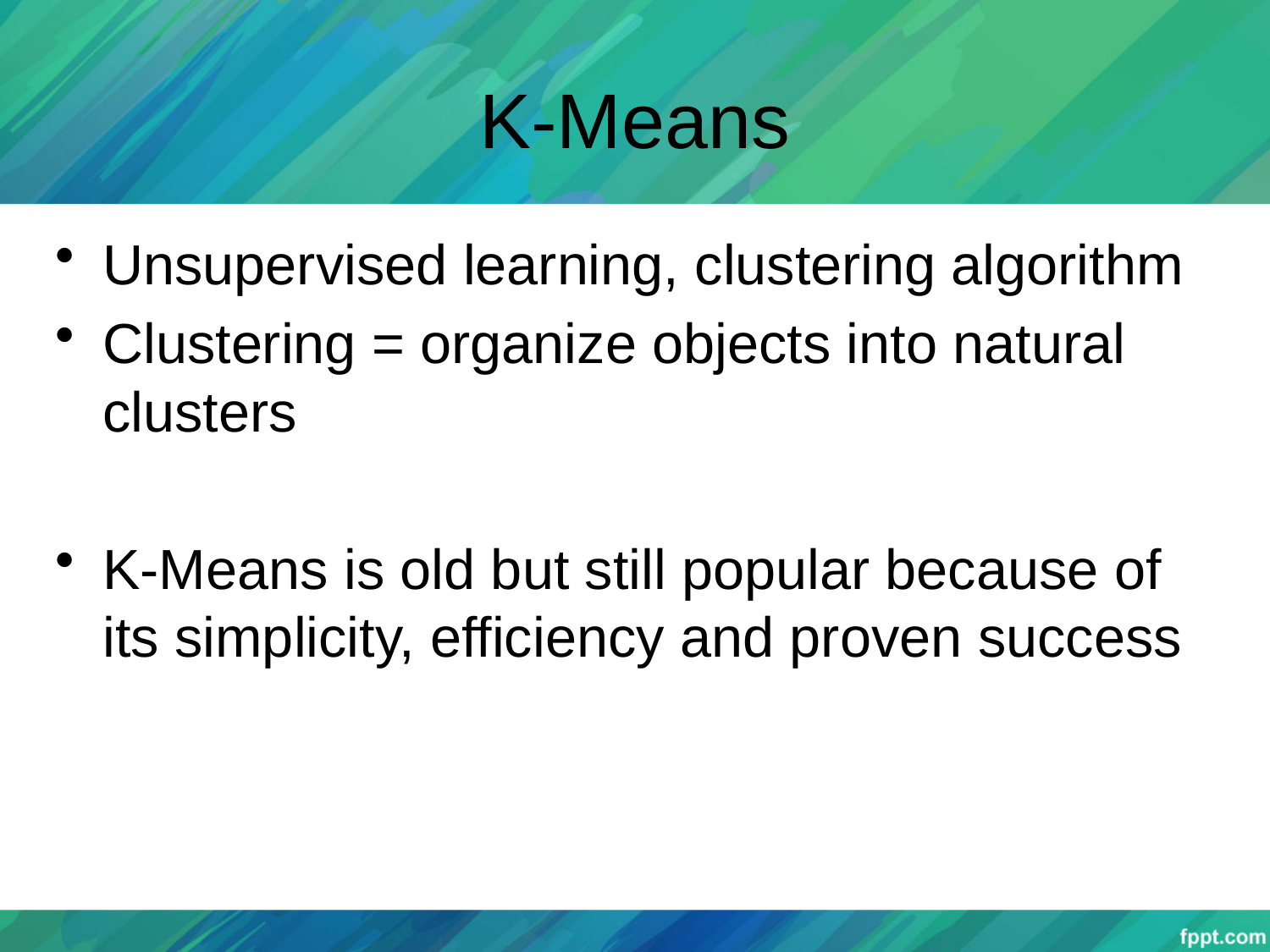

# K-Means
Unsupervised learning, clustering algorithm
Clustering = organize objects into natural clusters

K-Means is old but still popular because of its simplicity, efficiency and proven success